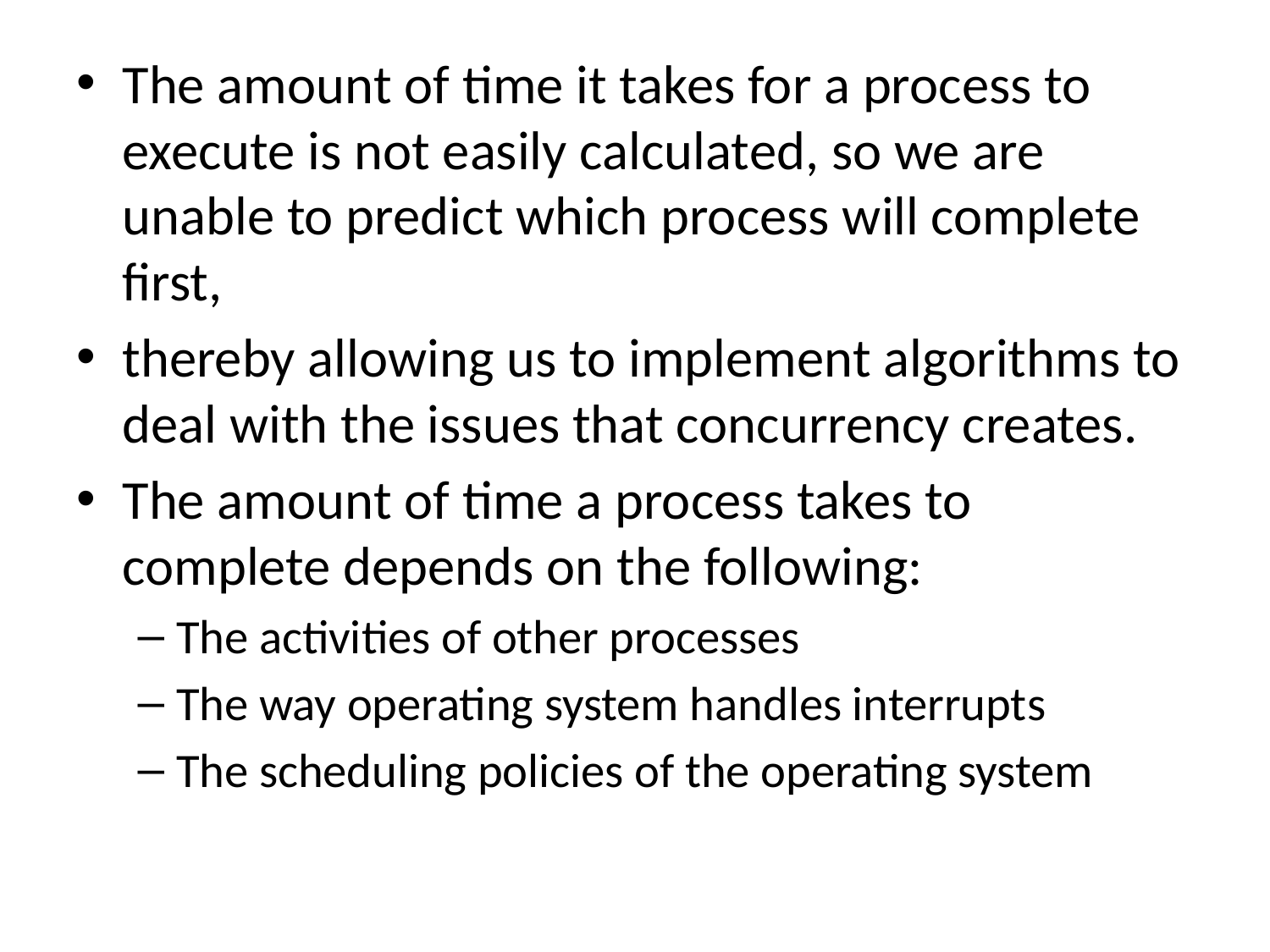

The amount of time it takes for a process to execute is not easily calculated, so we are unable to predict which process will complete first,
thereby allowing us to implement algorithms to deal with the issues that concurrency creates.
The amount of time a process takes to complete depends on the following:
The activities of other processes
The way operating system handles interrupts
The scheduling policies of the operating system